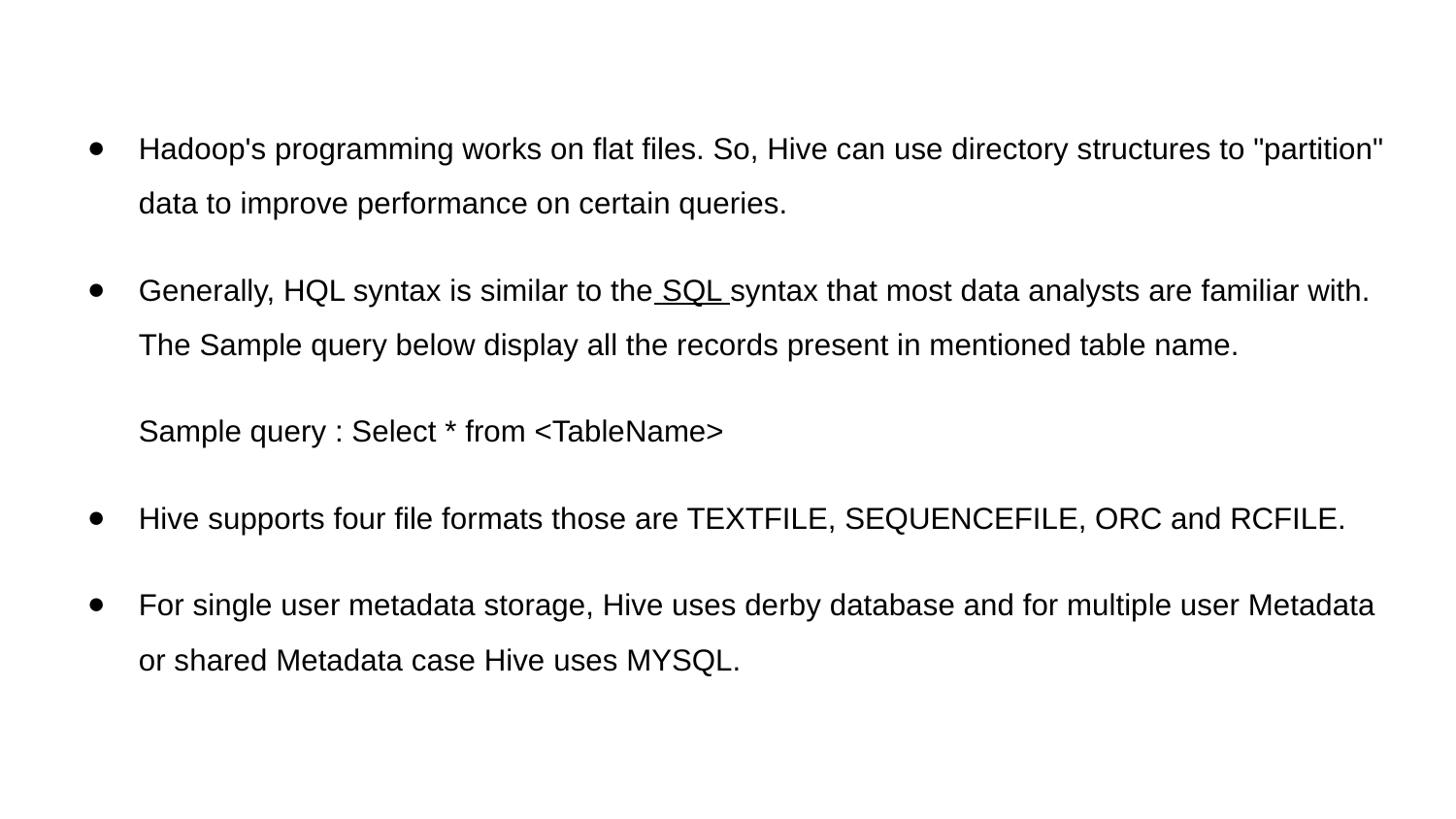

Hadoop's programming works on flat files. So, Hive can use directory structures to "partition" data to improve performance on certain queries.
Generally, HQL syntax is similar to the SQL syntax that most data analysts are familiar with. The Sample query below display all the records present in mentioned table name.
Sample query : Select * from <TableName>
Hive supports four file formats those are TEXTFILE, SEQUENCEFILE, ORC and RCFILE.
For single user metadata storage, Hive uses derby database and for multiple user Metadata or shared Metadata case Hive uses MYSQL.